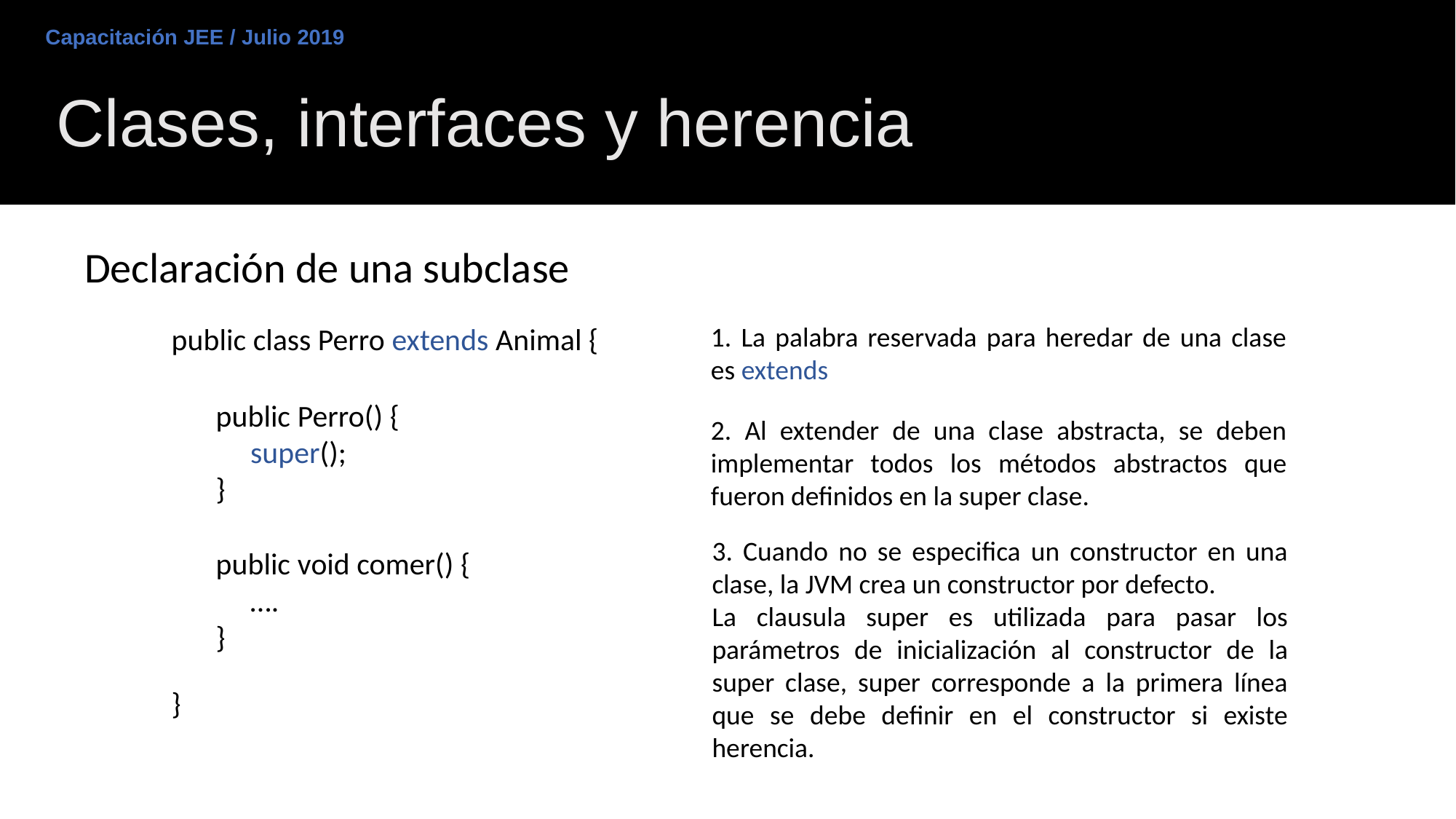

Capacitación JEE / Julio 2019
# Clases, interfaces y herencia
Declaración de una subclase
1. La palabra reservada para heredar de una clase es extends
public class Perro extends Animal {

}
public Perro() {
     super();
}
2. Al extender de una clase abstracta, se deben implementar todos los métodos abstractos que fueron definidos en la super clase.
3. Cuando no se especifica un constructor en una clase, la JVM crea un constructor por defecto.
La clausula super es utilizada para pasar los parámetros de inicialización al constructor de la super clase, super corresponde a la primera línea que se debe definir en el constructor si existe herencia.
public void comer() {
     ….
}